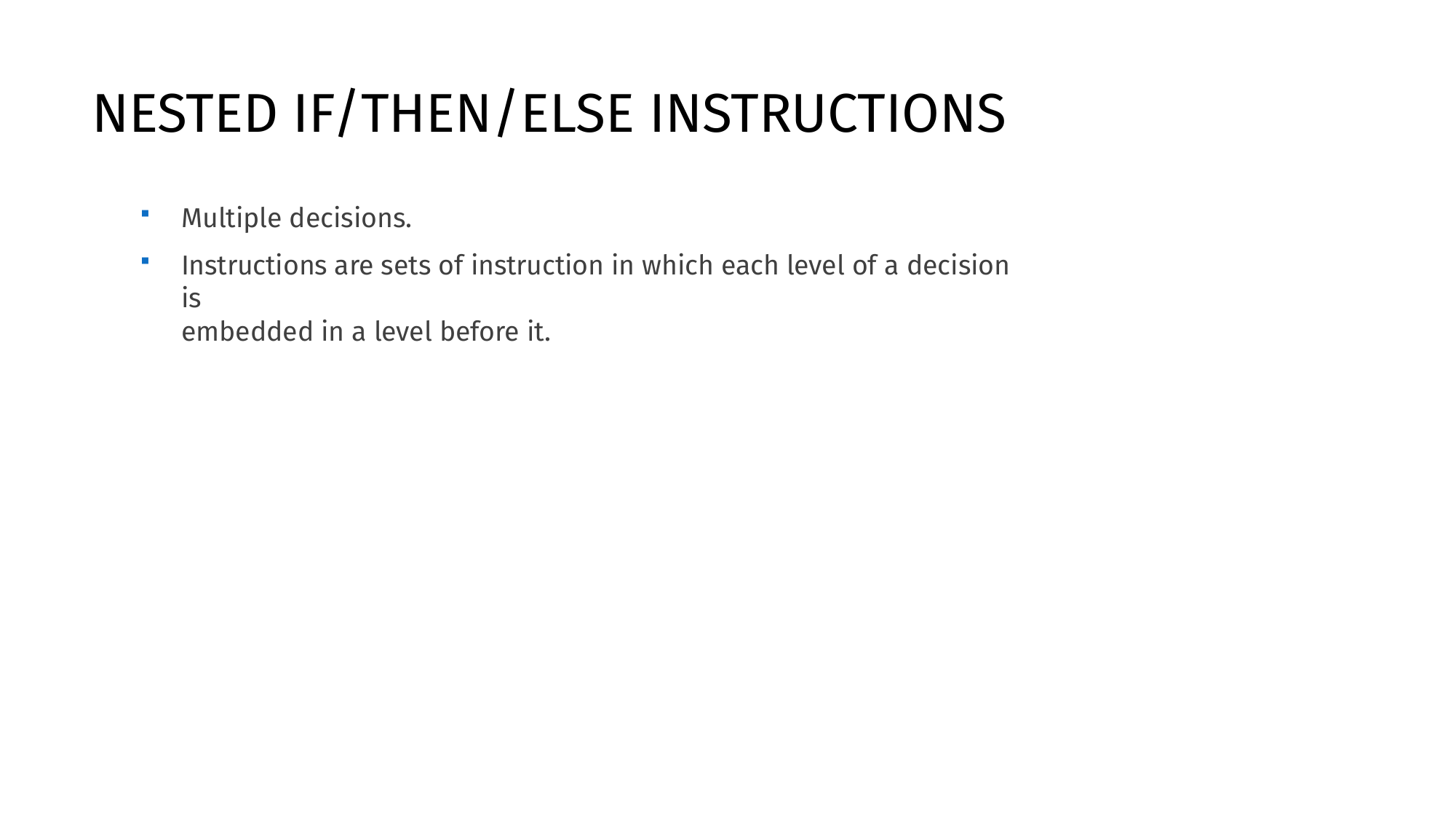

# NESTED IF/THEN/ELSE INSTRUCTIONS
Multiple decisions.
Instructions are sets of instruction in which each level of a decision is
embedded in a level before it.